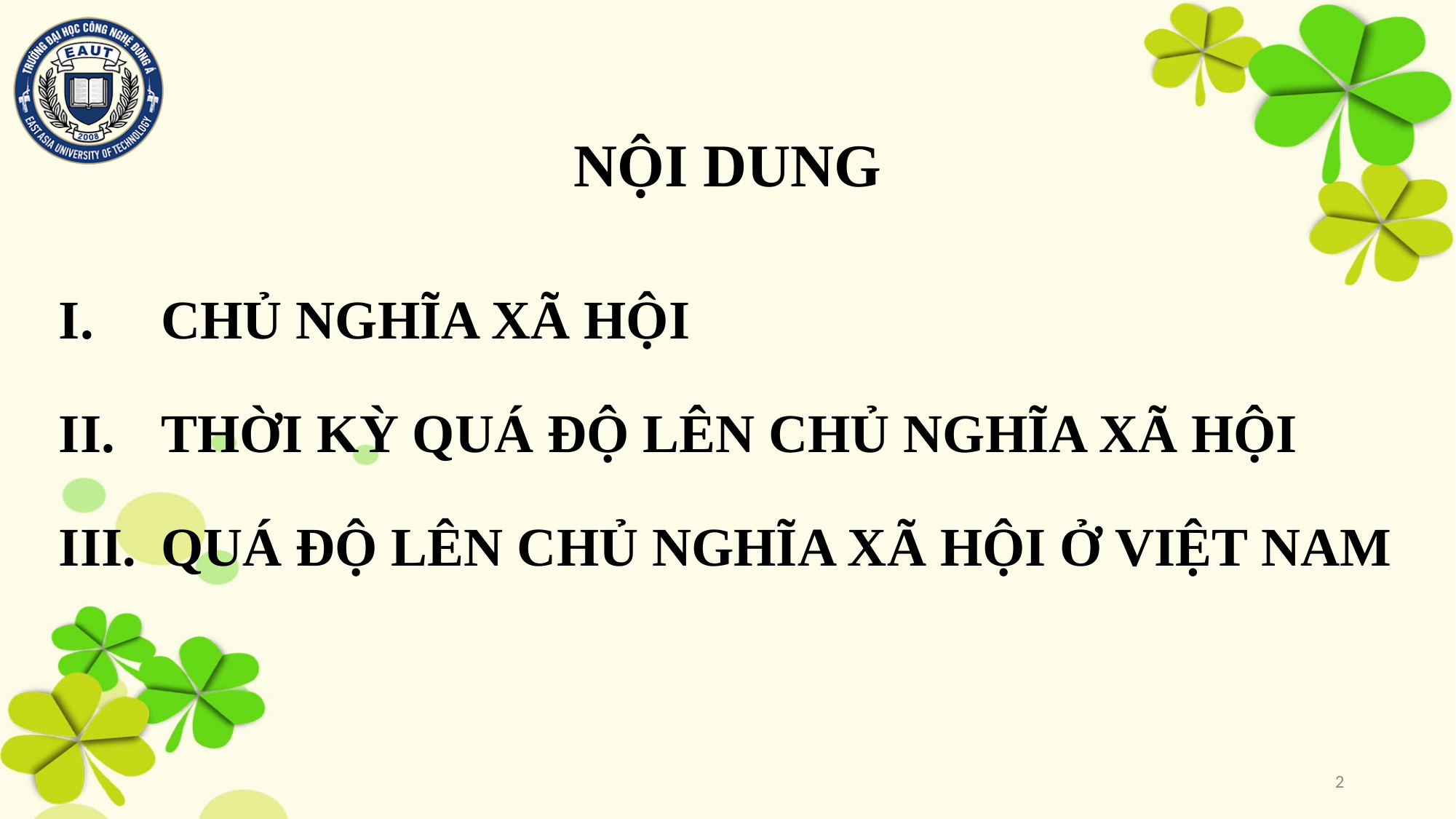

# NỘI DUNG
CHỦ NGHĨA XÃ HỘI
THỜI KỲ QUÁ ĐỘ LÊN CHỦ NGHĨA XÃ HỘI
QUÁ ĐỘ LÊN CHỦ NGHĨA XÃ HỘI Ở VIỆT NAM
2